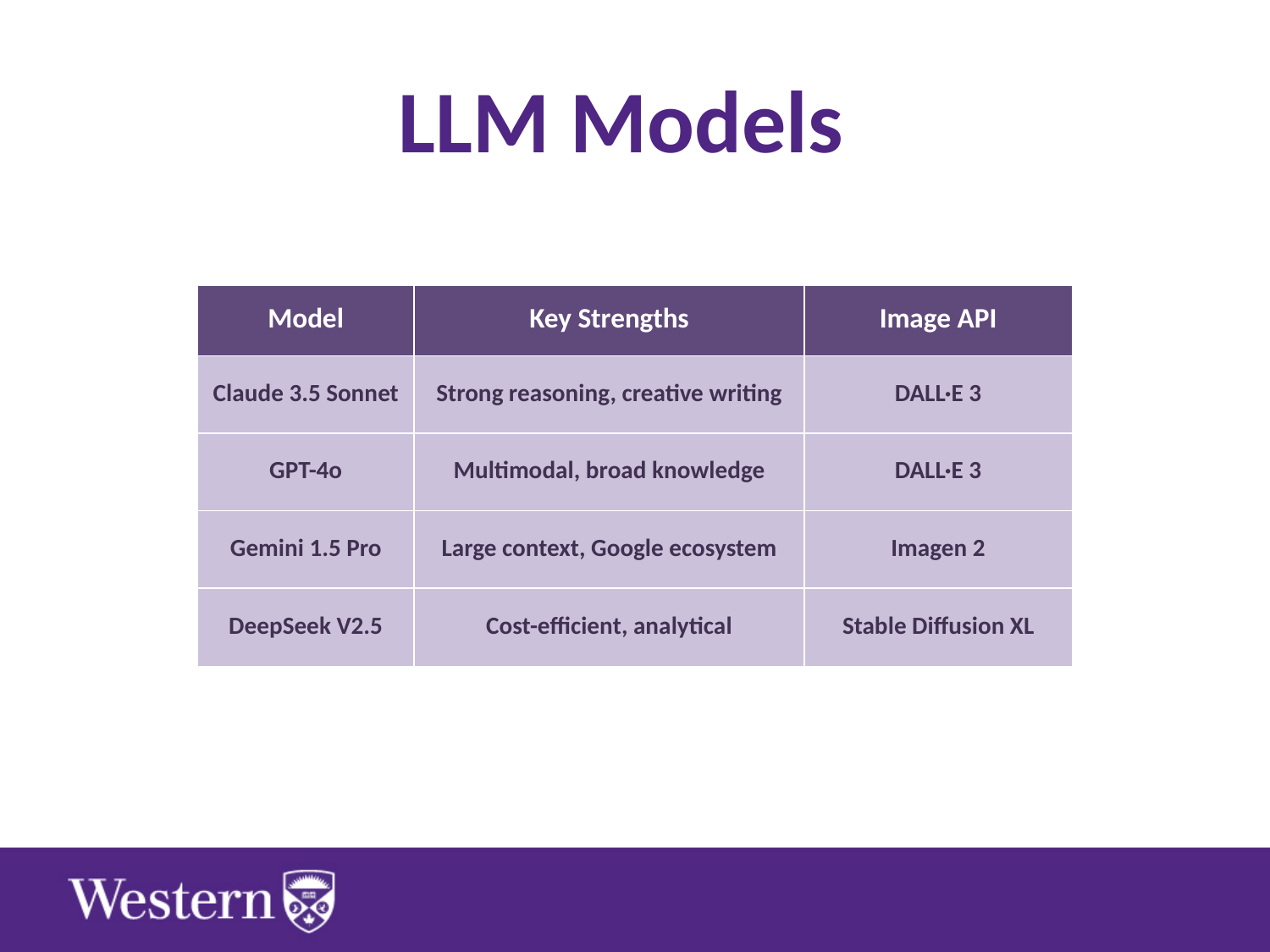

# LLM Models
| Model | Key Strengths | Image API |
| --- | --- | --- |
| Claude 3.5 Sonnet | Strong reasoning, creative writing | DALL·E 3 |
| GPT-4o | Multimodal, broad knowledge | DALL·E 3 |
| Gemini 1.5 Pro | Large context, Google ecosystem | Imagen 2 |
| DeepSeek V2.5 | Cost-efficient, analytical | Stable Diffusion XL |